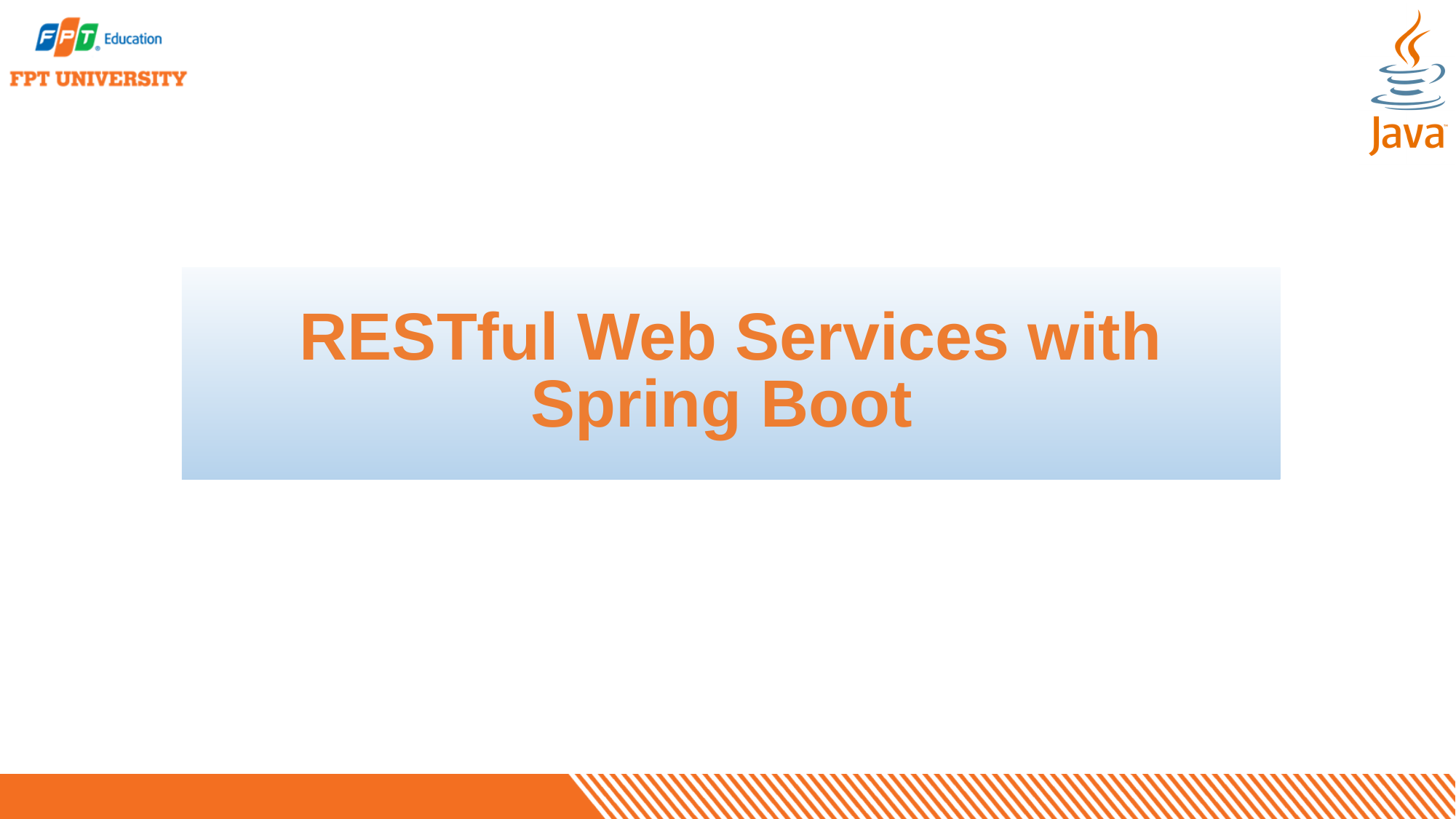

# RESTful Web Services with Spring Boot